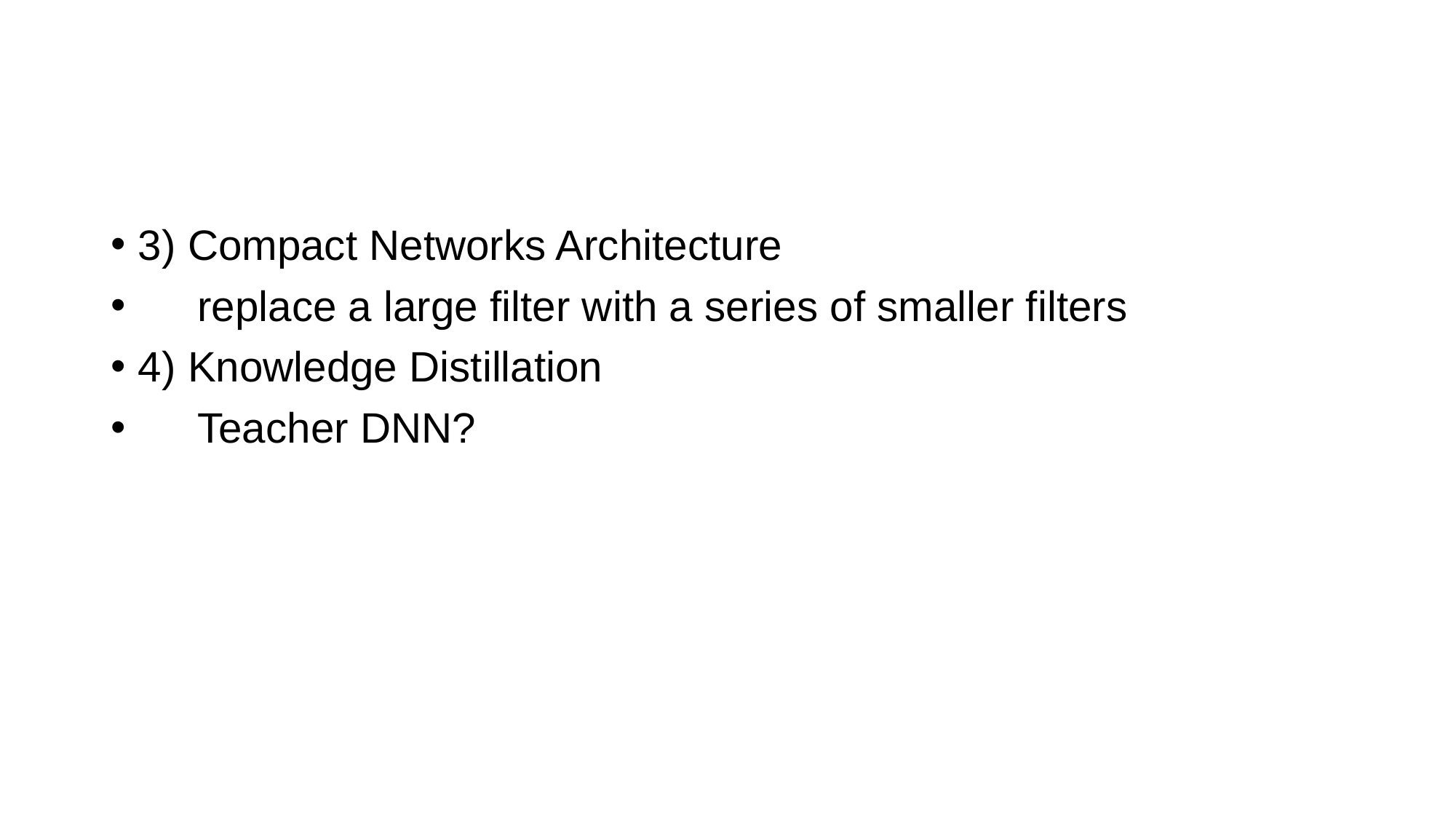

#
3) Compact Networks Architecture
     replace a large filter with a series of smaller filters
4) Knowledge Distillation
     Teacher DNN?